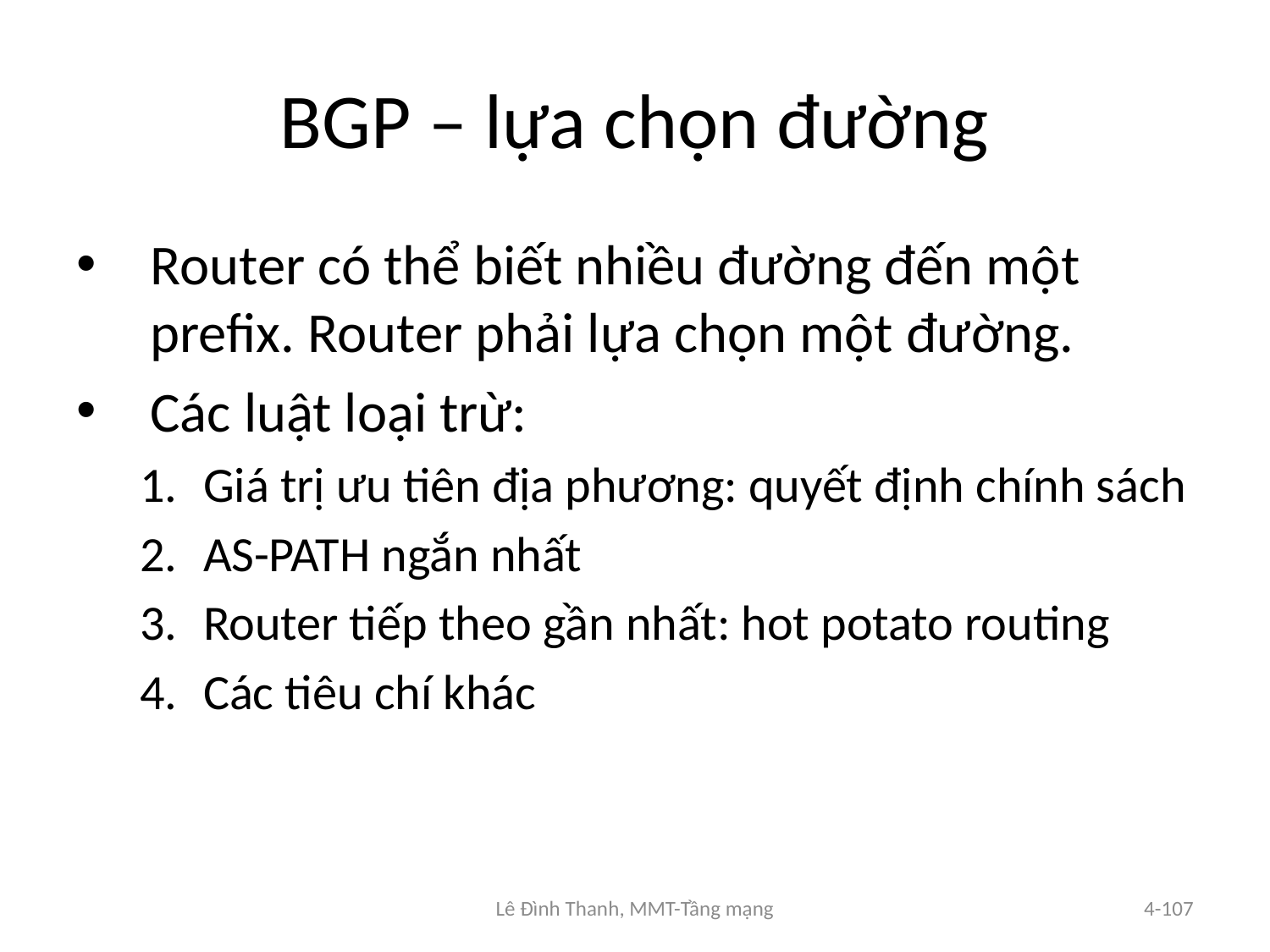

# BGP – lựa chọn đường
Router có thể biết nhiều đường đến một  prefix. Router phải lựa chọn một đường.
Các luật loại trừ:
Giá trị ưu tiên địa phương: quyết định chính sách
AS-PATH ngắn nhất
Router tiếp theo gần nhất: hot potato routing
Các tiêu chí khác
Lê Đình Thanh, MMT-Tầng mạng
4-107